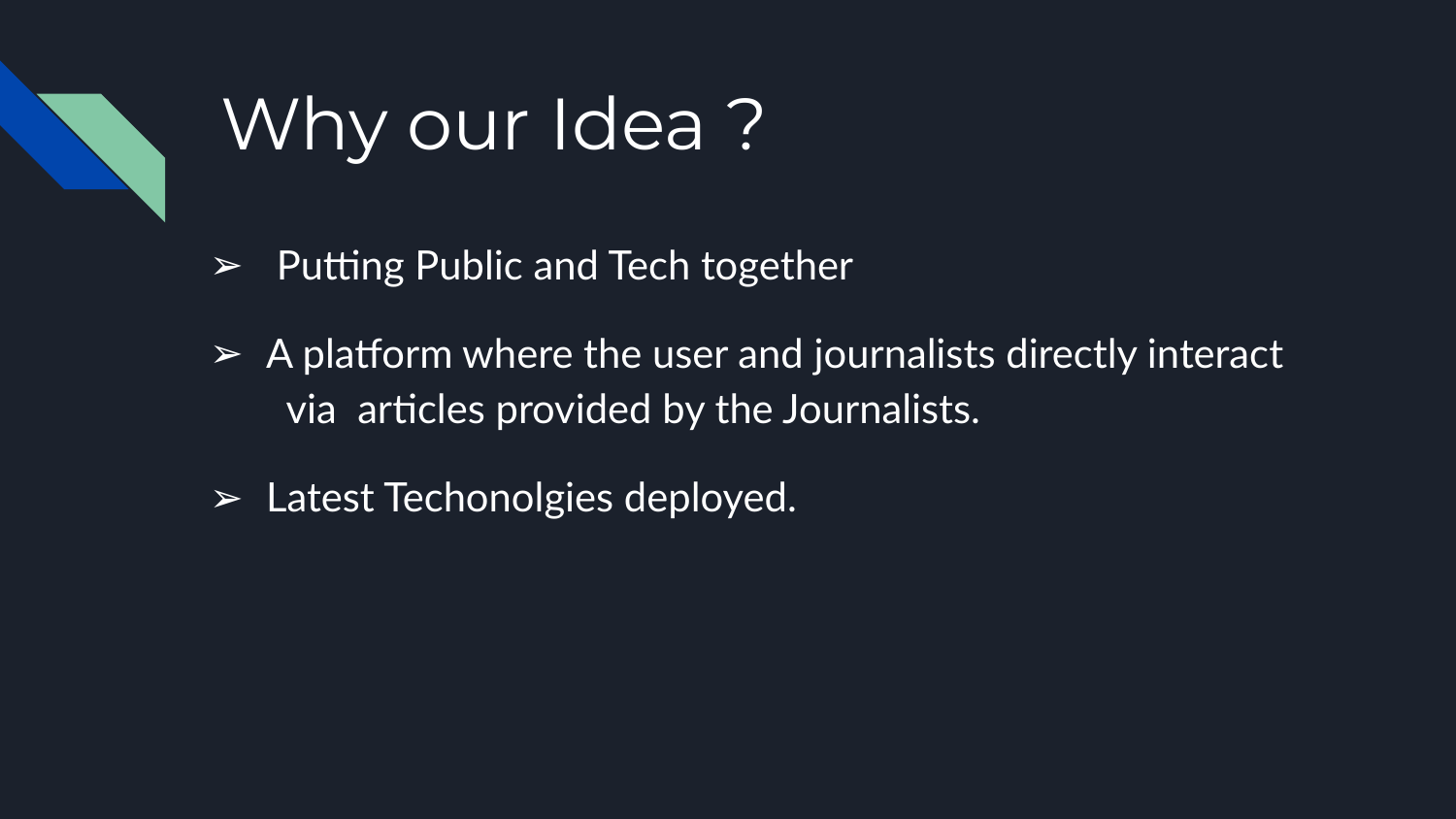

# Why our Idea ?
 Putting Public and Tech together
A platform where the user and journalists directly interact   via  articles provided by the Journalists.
Latest Techonolgies deployed.